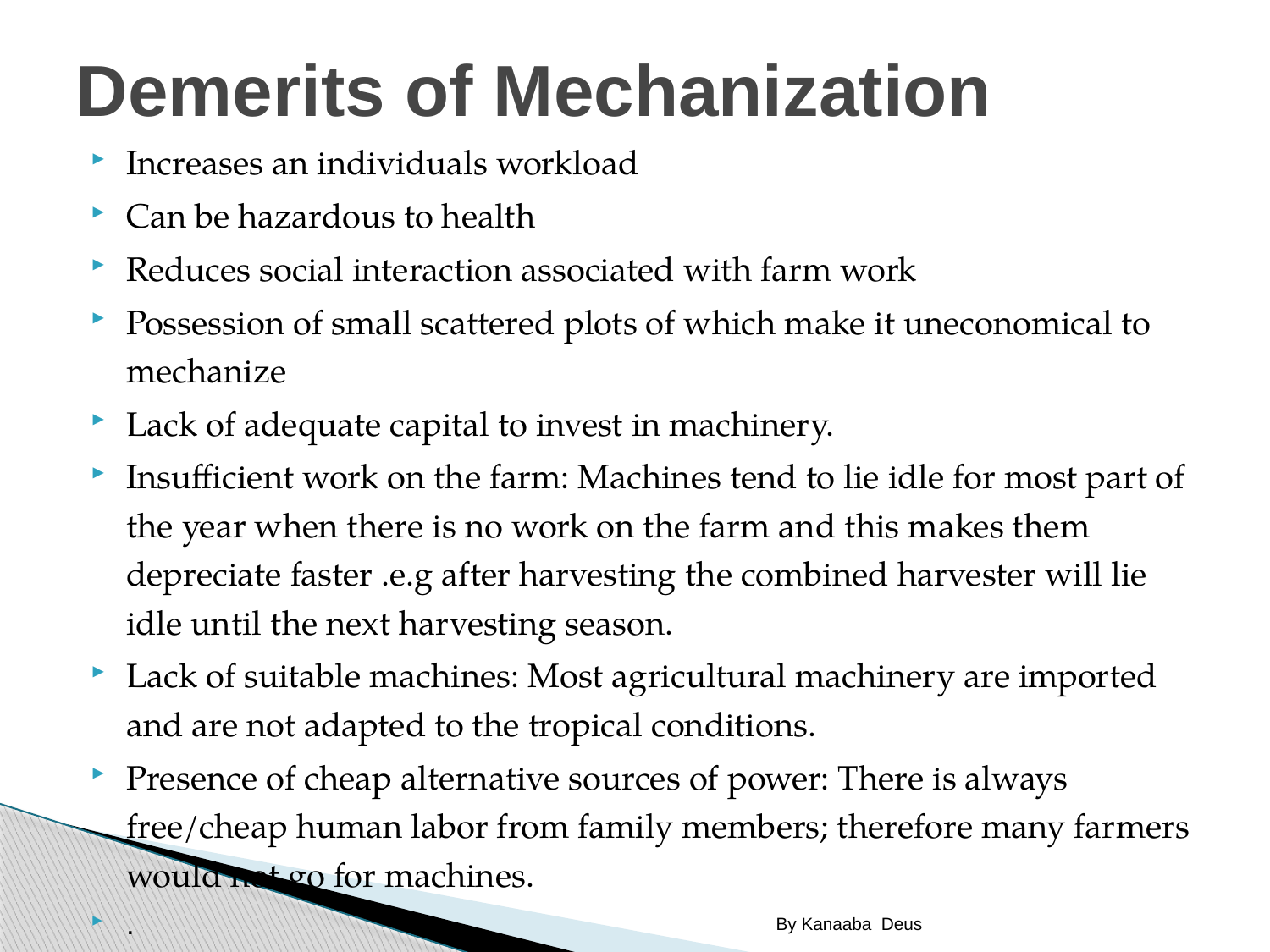

# Demerits of Mechanization
Increases an individuals workload
Can be hazardous to health
Reduces social interaction associated with farm work
Possession of small scattered plots of which make it uneconomical to mechanize
Lack of adequate capital to invest in machinery.
Insufficient work on the farm: Machines tend to lie idle for most part of the year when there is no work on the farm and this makes them depreciate faster .e.g after harvesting the combined harvester will lie idle until the next harvesting season.
Lack of suitable machines: Most agricultural machinery are imported and are not adapted to the tropical conditions.
Presence of cheap alternative sources of power: There is always free/cheap human labor from family members; therefore many farmers would not go for machines.
.
By Kanaaba  Deus